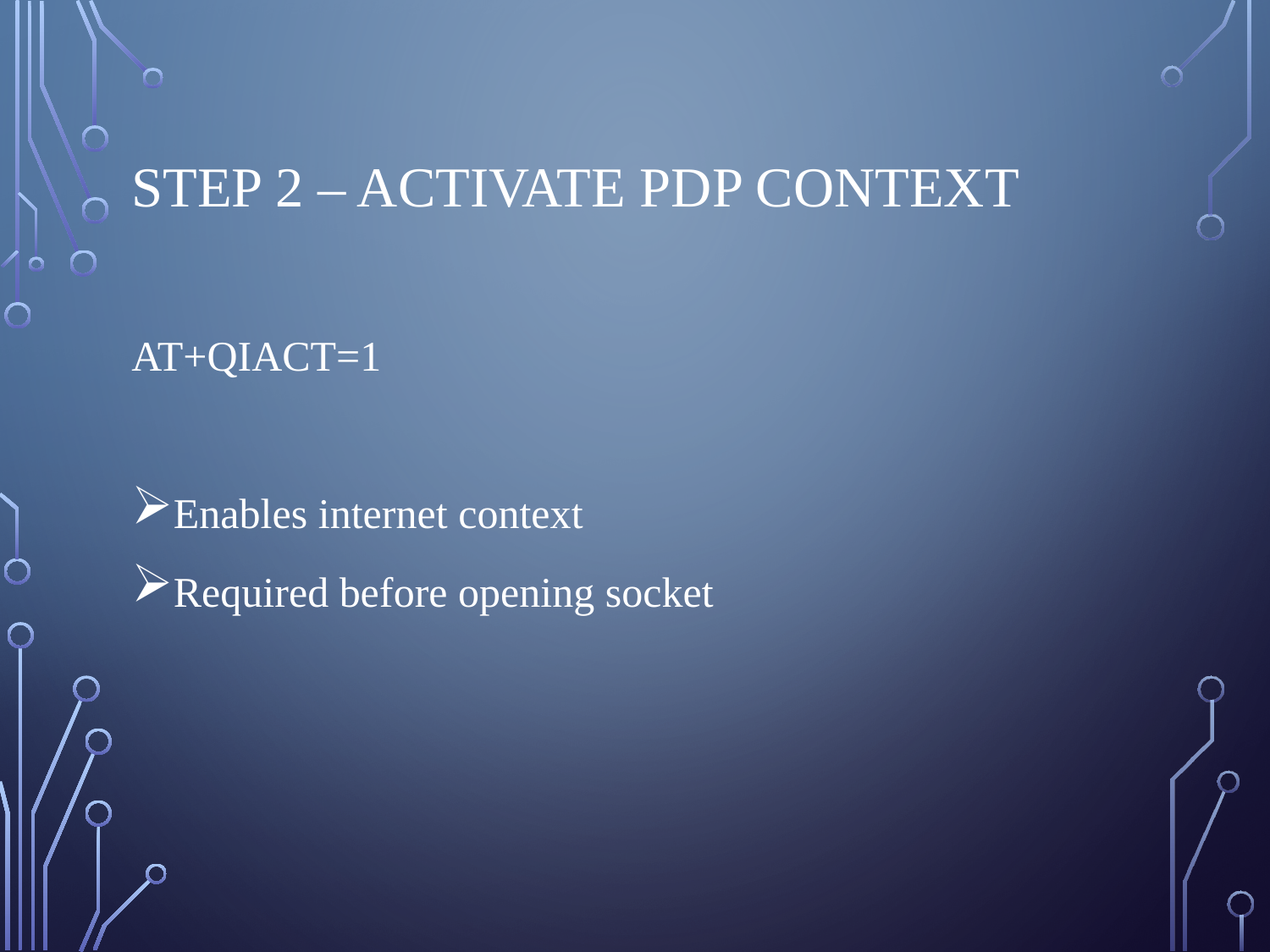

# Step 2 – Activate PDP Context
AT+QIACT=1

Enables internet context
Required before opening socket